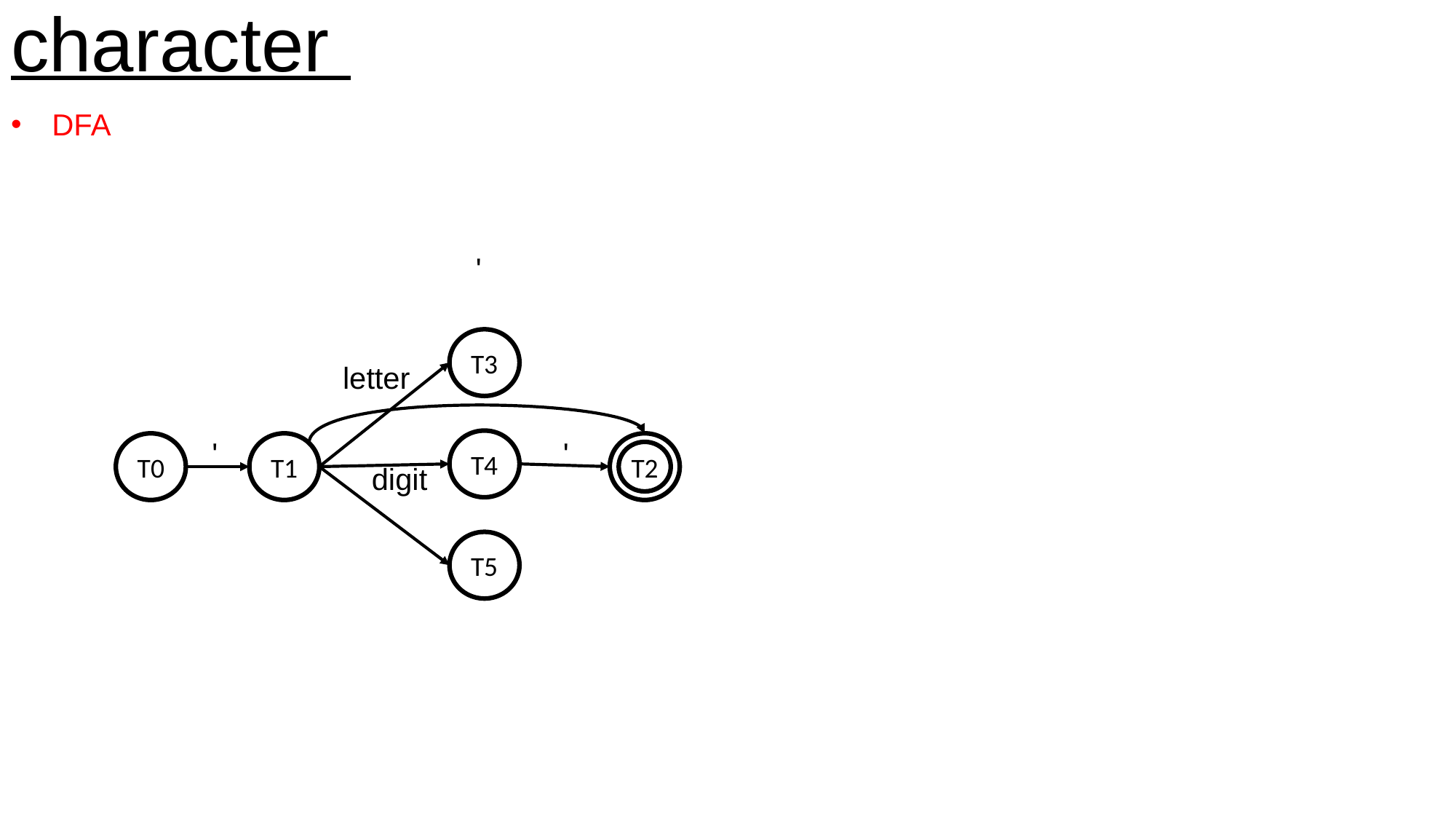

# character
DFA
'
T3
letter
T4
T0
'
T1
'
T2

digit

T5